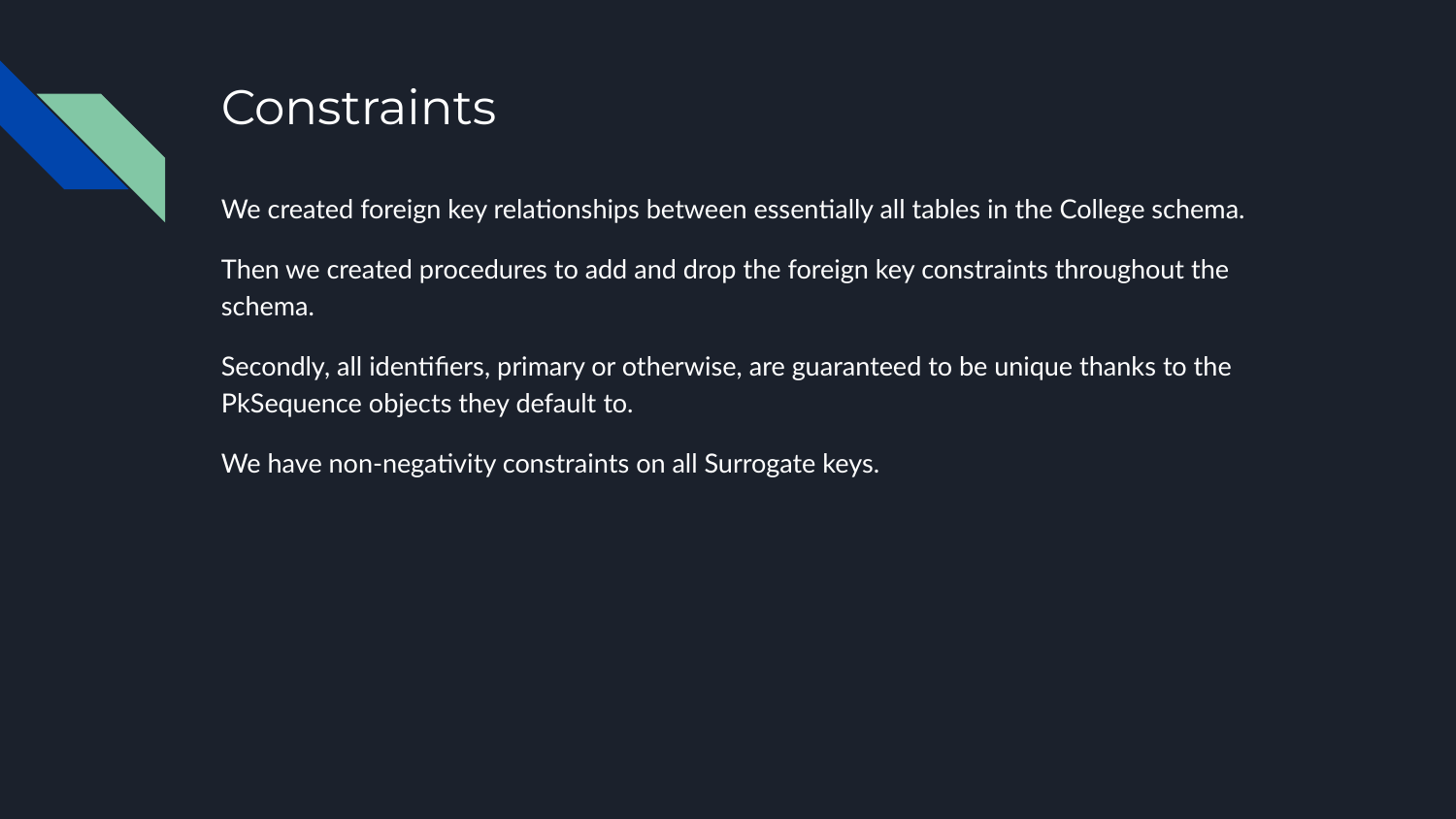

# Constraints
We created foreign key relationships between essentially all tables in the College schema.
Then we created procedures to add and drop the foreign key constraints throughout the schema.
Secondly, all identifiers, primary or otherwise, are guaranteed to be unique thanks to the PkSequence objects they default to.
We have non-negativity constraints on all Surrogate keys.